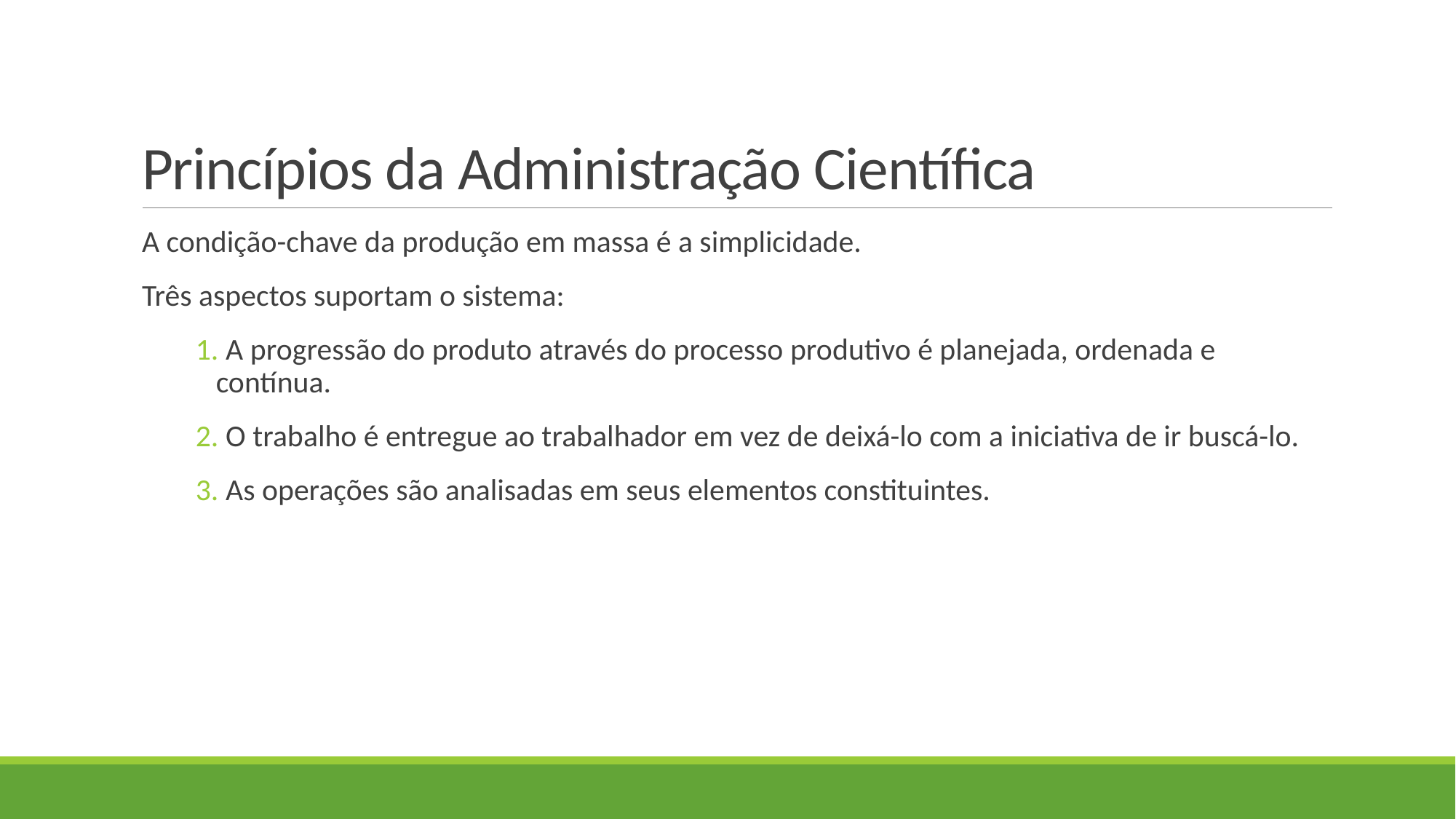

# Princípios da Administração Científica
A condição-chave da produção em massa é a simplicidade.
Três aspectos suportam o sistema:
 A progressão do produto através do processo produtivo é planejada, ordenada e contínua.
 O trabalho é entregue ao trabalhador em vez de deixá-lo com a iniciativa de ir buscá-lo.
 As operações são analisadas em seus elementos constituintes.